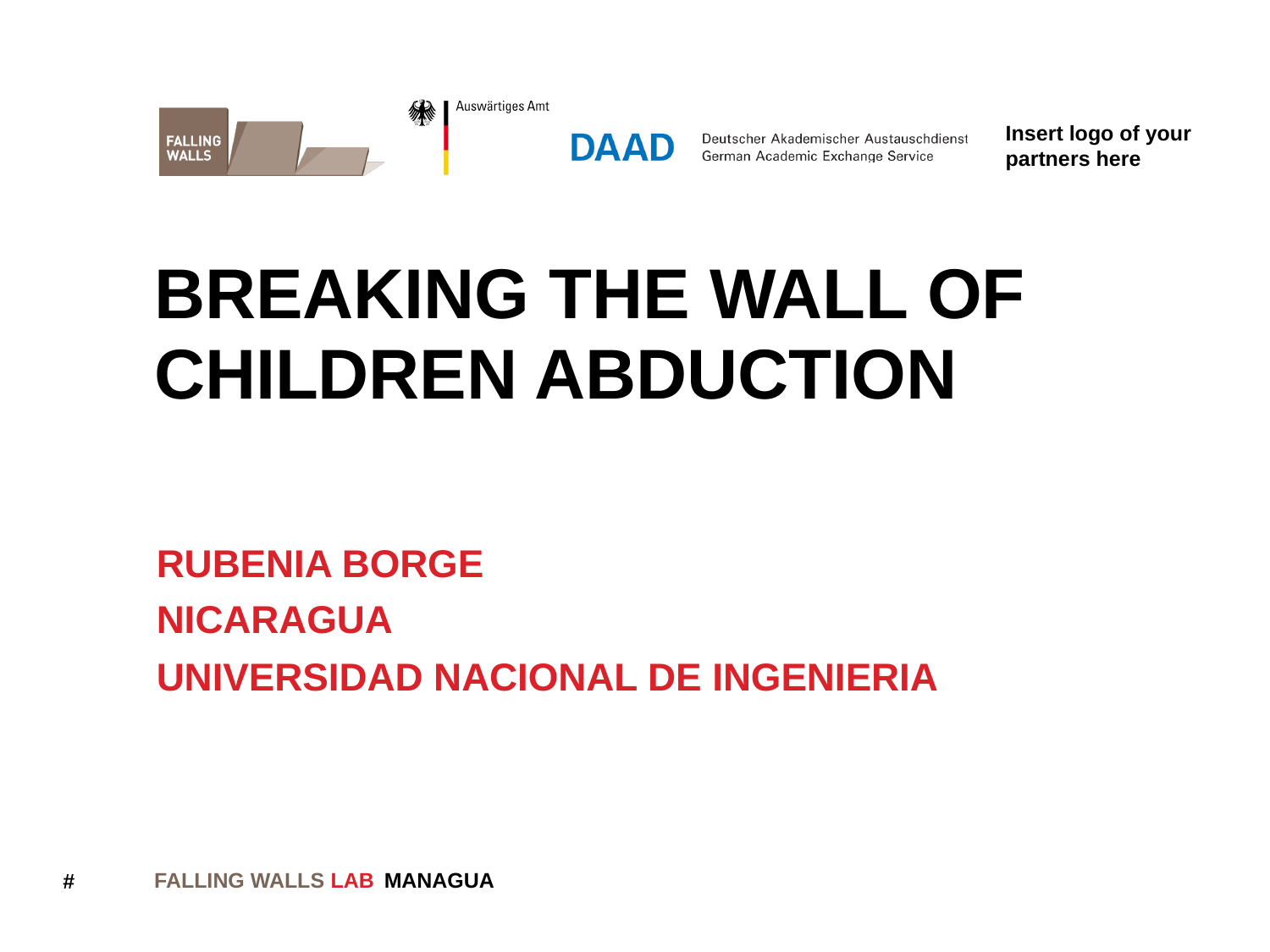

Insert logo of your partners here

CHILDREN ABDUCTION
RUBENIA BORGE
NICARAGUA
UNIVERSIDAD NACIONAL DE INGENIERIA
MANAGUA

#